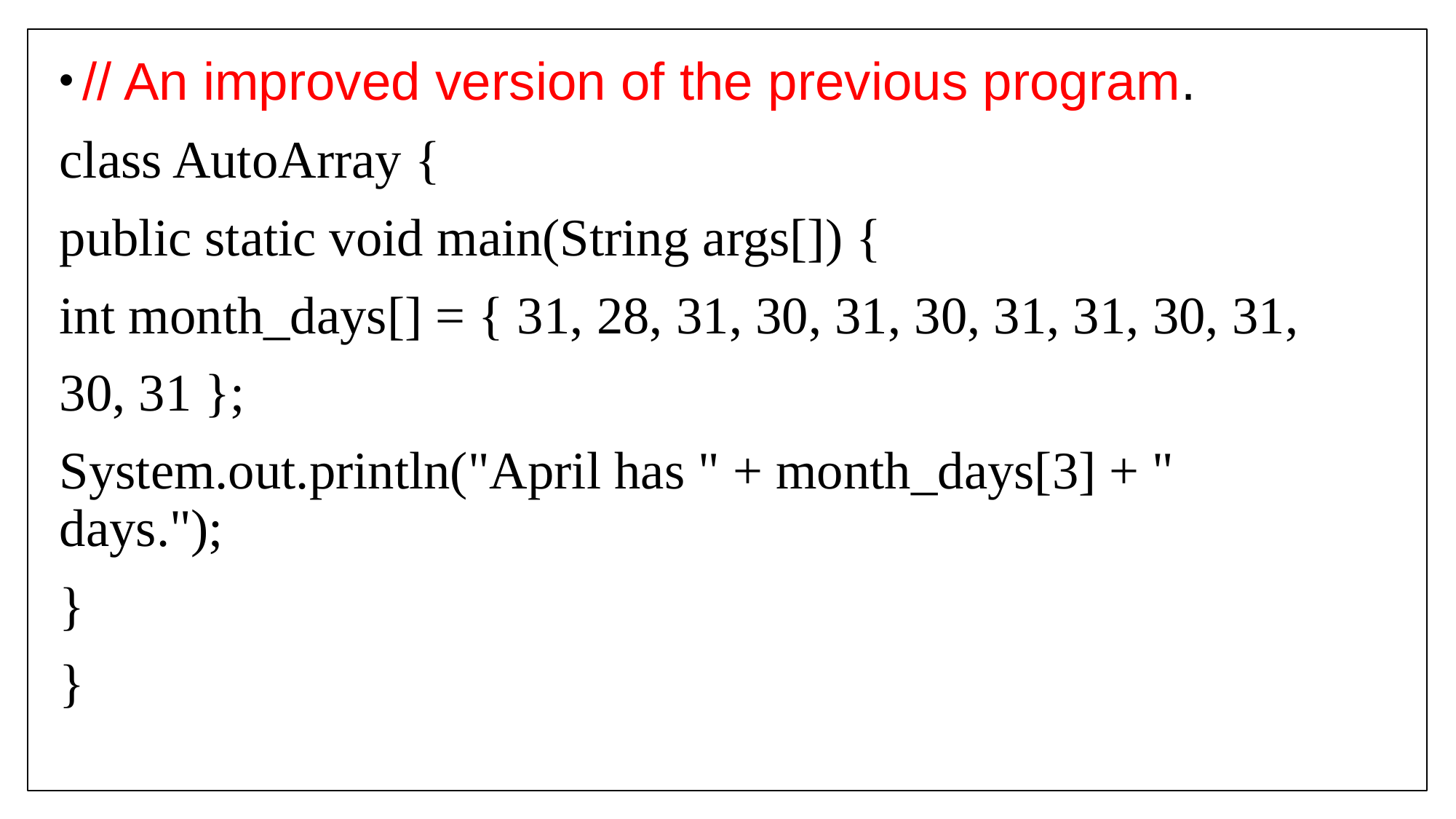

// An improved version of the previous program.
class AutoArray {
public static void main(String args[]) {
int month_days[] = { 31, 28, 31, 30, 31, 30, 31, 31, 30, 31,
30, 31 };
System.out.println("April has " + month_days[3] + " days.");
}
}